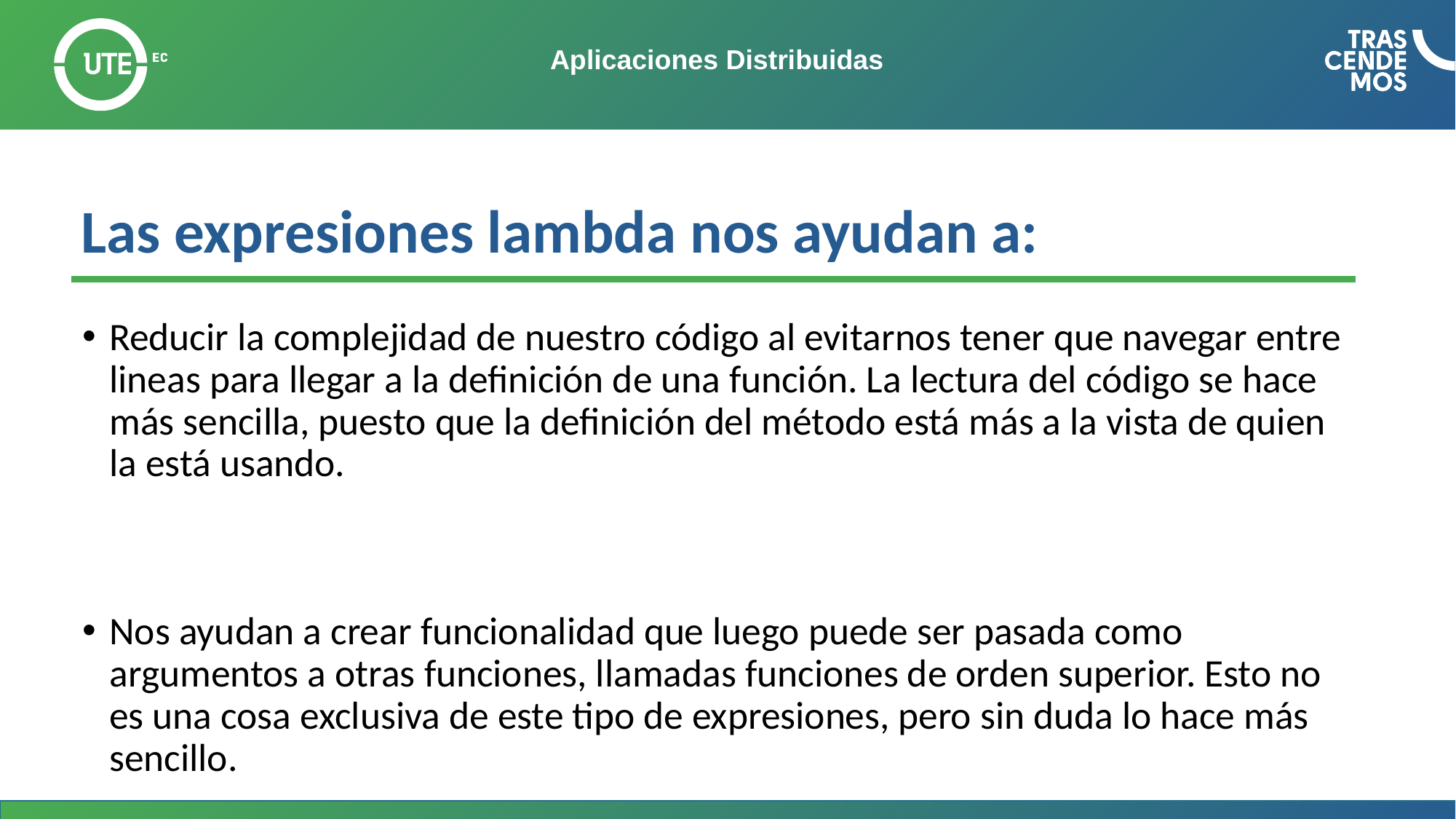

# Aplicaciones Distribuidas
Las expresiones lambda nos ayudan a:
Reducir la complejidad de nuestro código al evitarnos tener que navegar entre lineas para llegar a la definición de una función. La lectura del código se hace más sencilla, puesto que la definición del método está más a la vista de quien la está usando.

Nos ayudan a crear funcionalidad que luego puede ser pasada como argumentos a otras funciones, llamadas funciones de orden superior. Esto no es una cosa exclusiva de este tipo de expresiones, pero sin duda lo hace más sencillo.